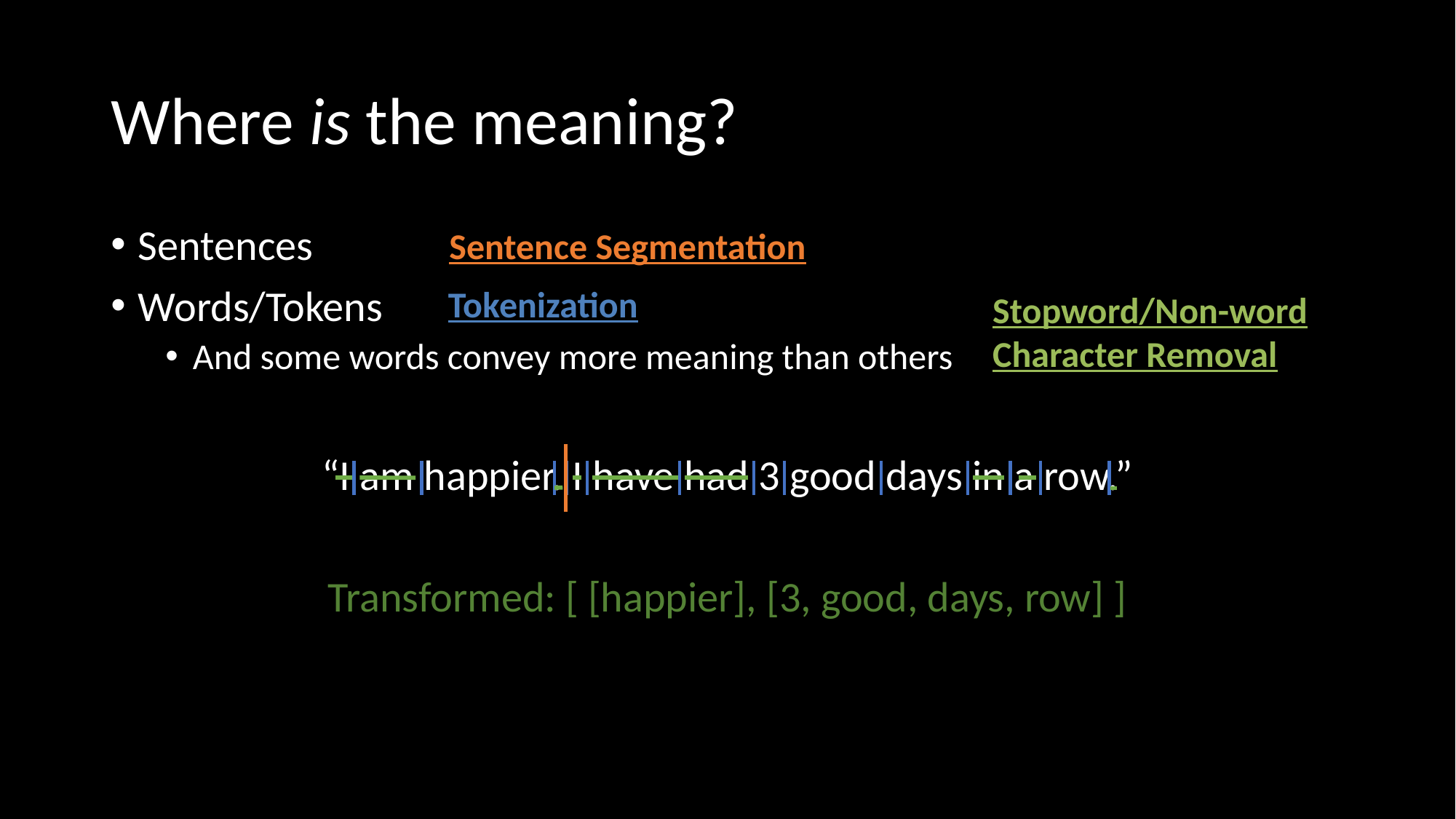

# Where is the meaning?
Sentences
Words/Tokens
And some words convey more meaning than others

“I am happier. I have had 3 good days in a row.”

Transformed: [ [happier], [3, good, days, row] ]

Sentence Segmentation
Tokenization
Stopword/Non-word
Character Removal